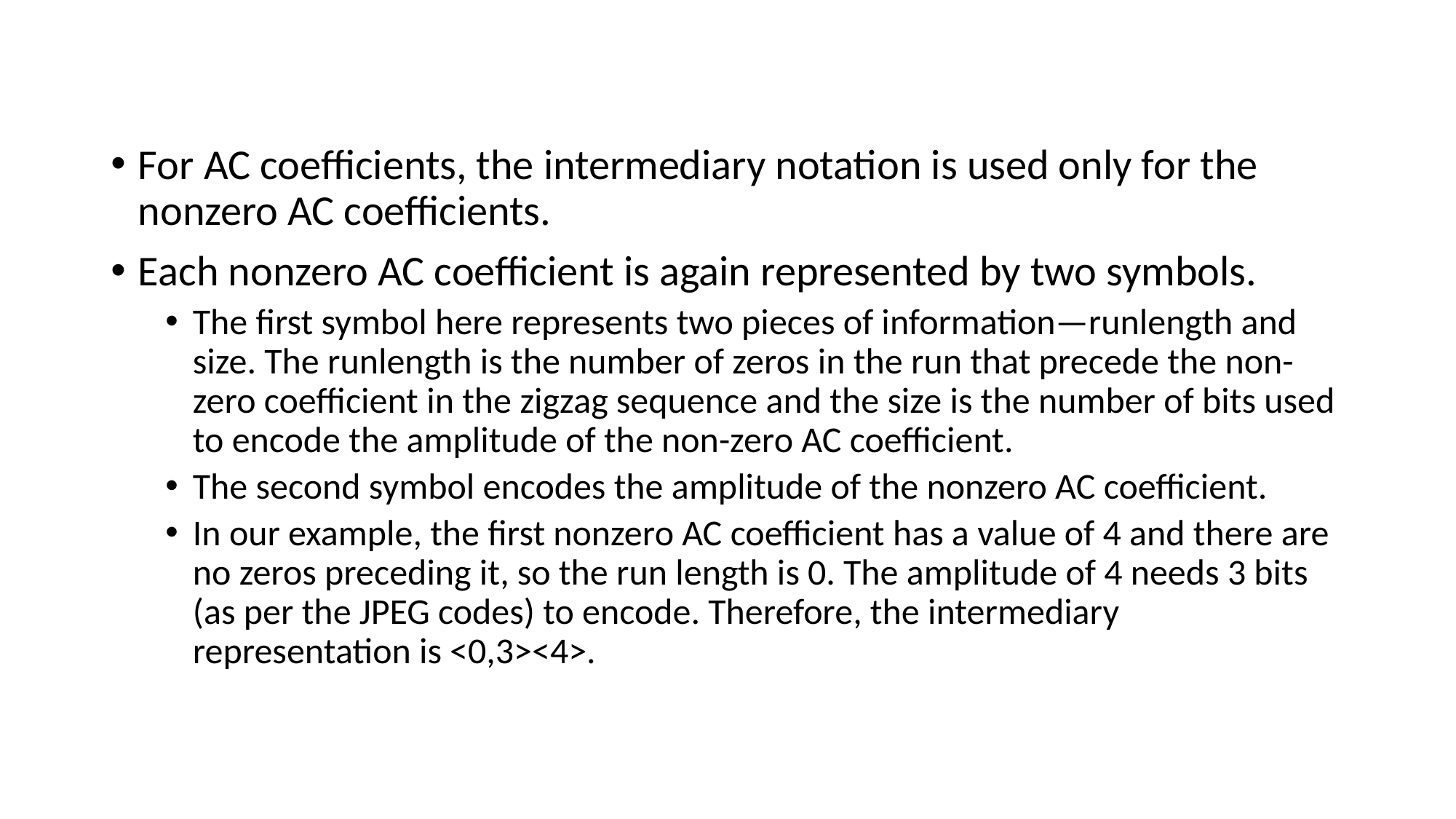

For AC coefficients, the intermediary notation is used only for the nonzero AC coefficients.
Each nonzero AC coefficient is again represented by two symbols.
The first symbol here represents two pieces of information—runlength and size. The runlength is the number of zeros in the run that precede the non-zero coefficient in the zigzag sequence and the size is the number of bits used to encode the amplitude of the non-zero AC coefficient.
The second symbol encodes the amplitude of the nonzero AC coefficient.
In our example, the first nonzero AC coefficient has a value of 4 and there are no zeros preceding it, so the run length is 0. The amplitude of 4 needs 3 bits (as per the JPEG codes) to encode. Therefore, the intermediary representation is <0,3><4>.